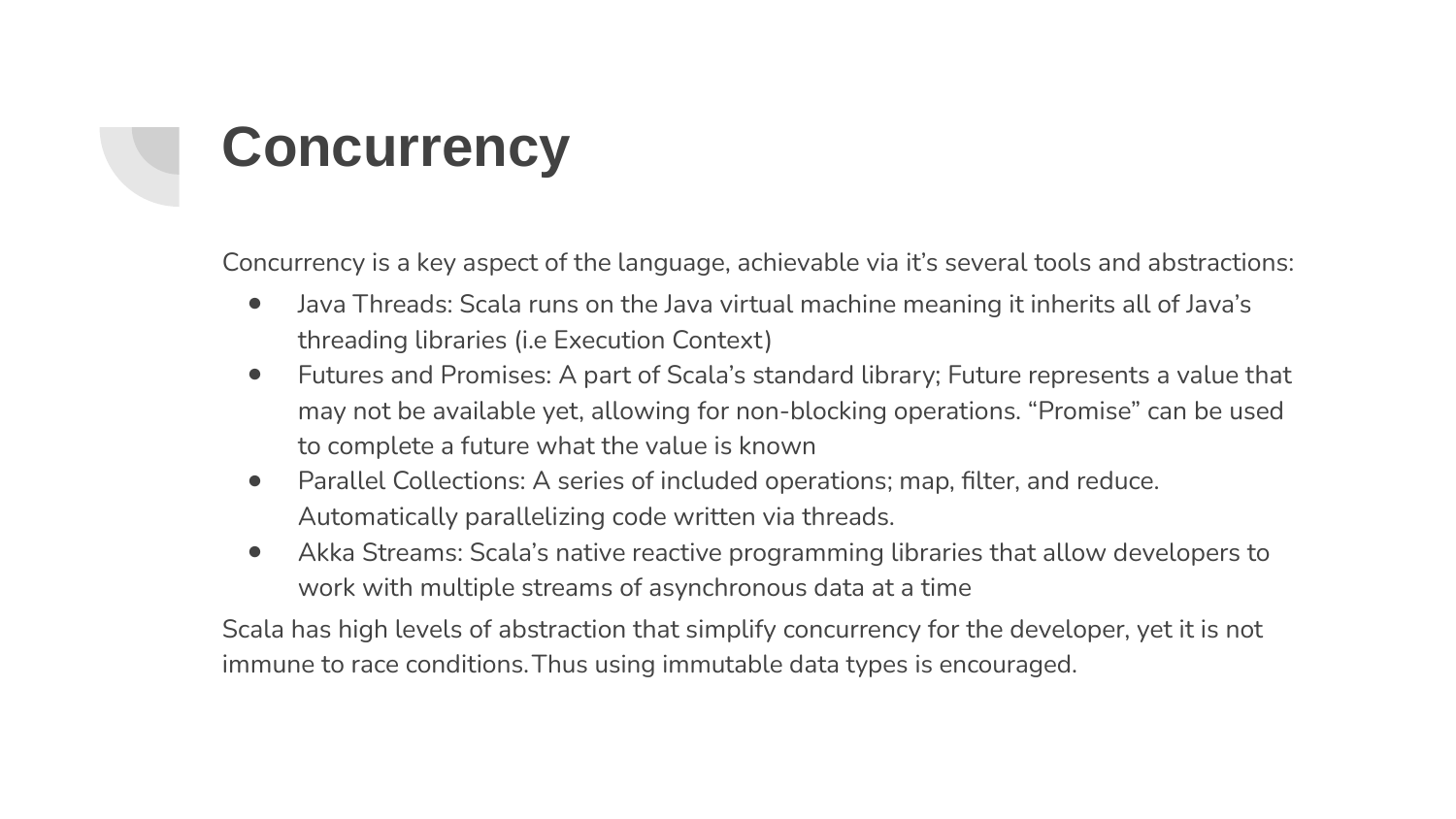

# Concurrency
Concurrency is a key aspect of the language, achievable via it’s several tools and abstractions:
Java Threads: Scala runs on the Java virtual machine meaning it inherits all of Java’s threading libraries (i.e Execution Context)
Futures and Promises: A part of Scala’s standard library; Future represents a value that may not be available yet, allowing for non-blocking operations. “Promise” can be used to complete a future what the value is known
Parallel Collections: A series of included operations; map, filter, and reduce. Automatically parallelizing code written via threads.
Akka Streams: Scala’s native reactive programming libraries that allow developers to work with multiple streams of asynchronous data at a time
Scala has high levels of abstraction that simplify concurrency for the developer, yet it is not immune to race conditions. Thus using immutable data types is encouraged.